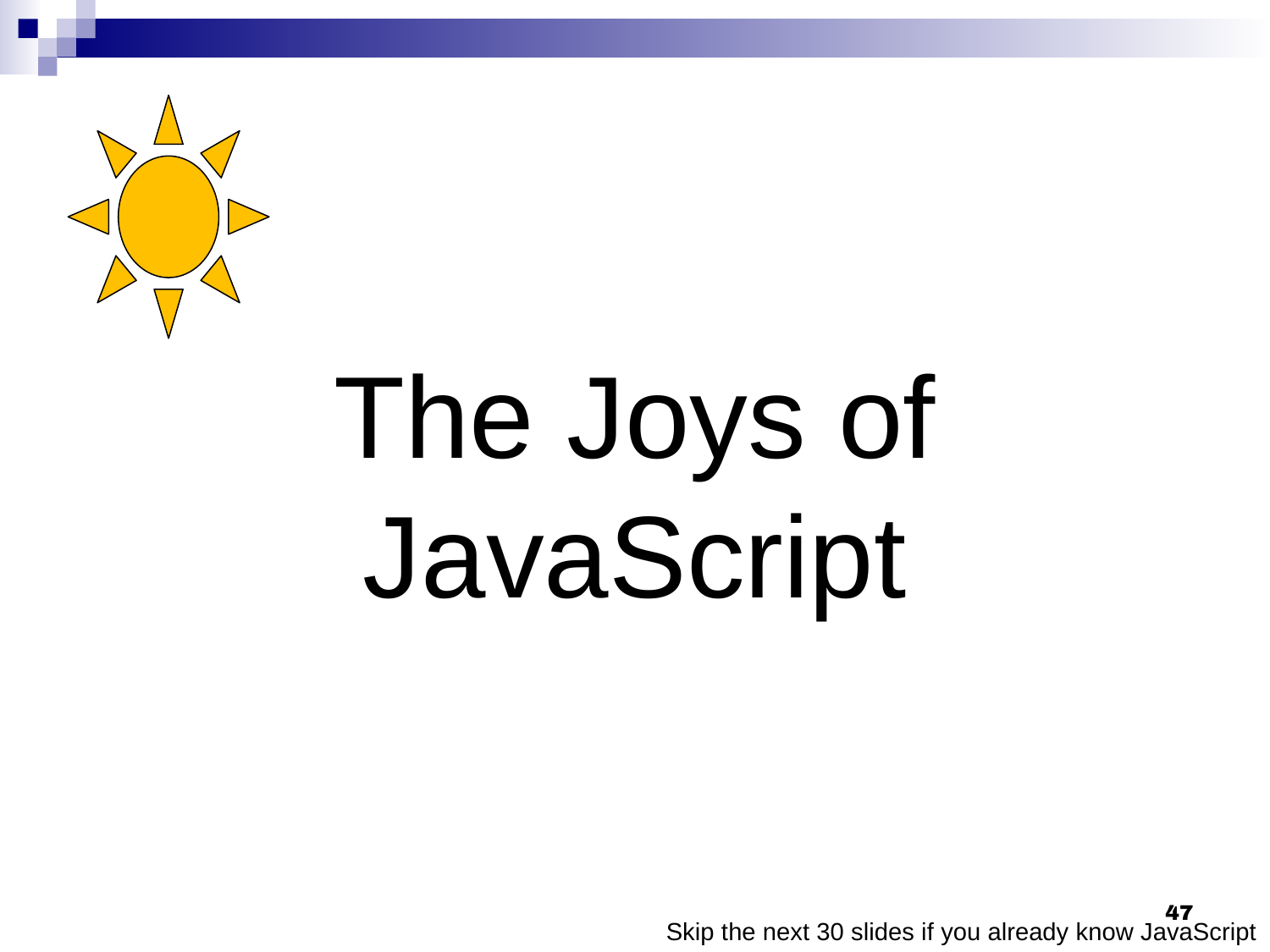

# The Joys of JavaScript

47
Skip the next 30 slides if you already know JavaScript